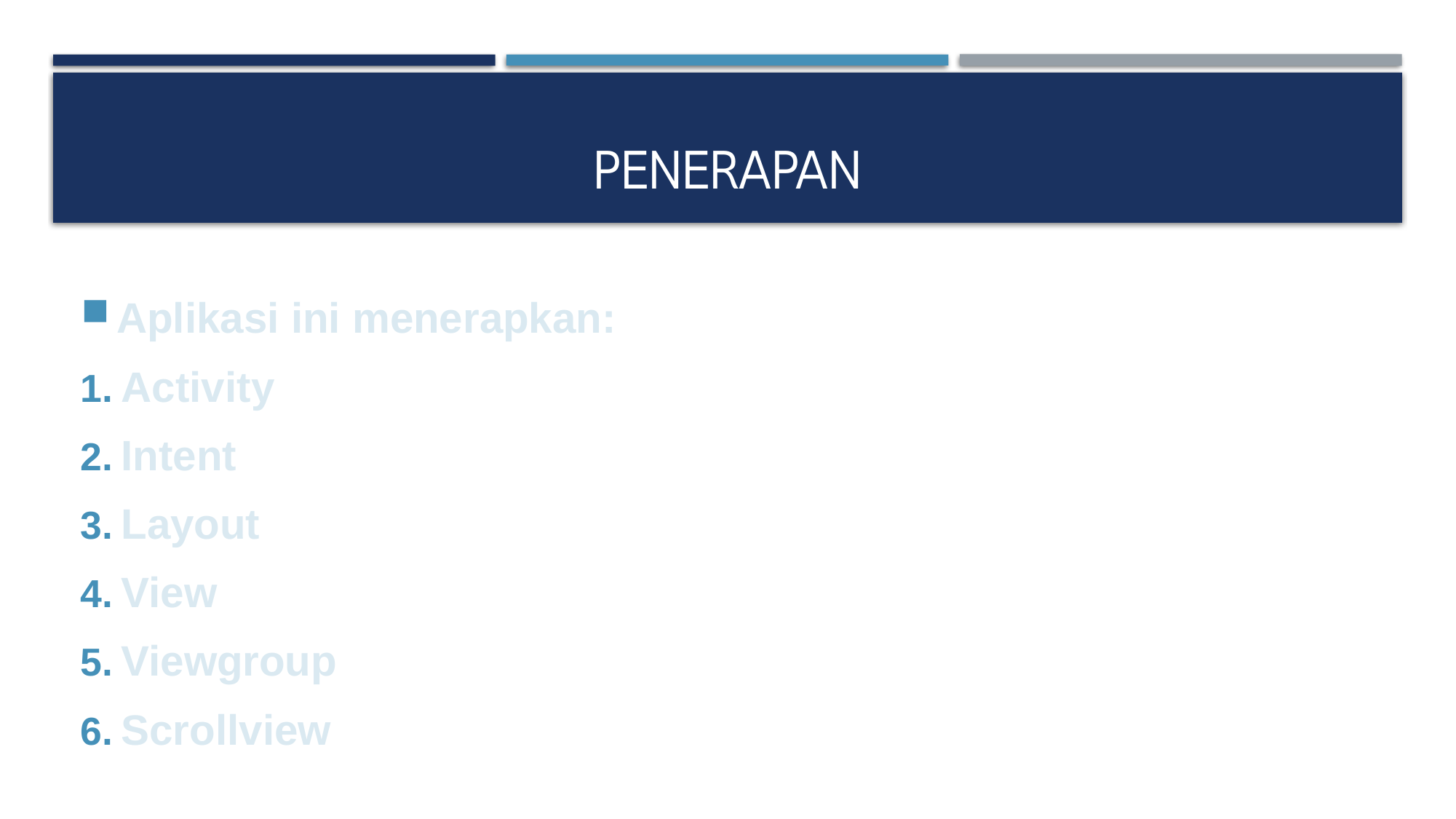

# Penerapan
Aplikasi ini menerapkan:
Activity
Intent
Layout
View
Viewgroup
Scrollview